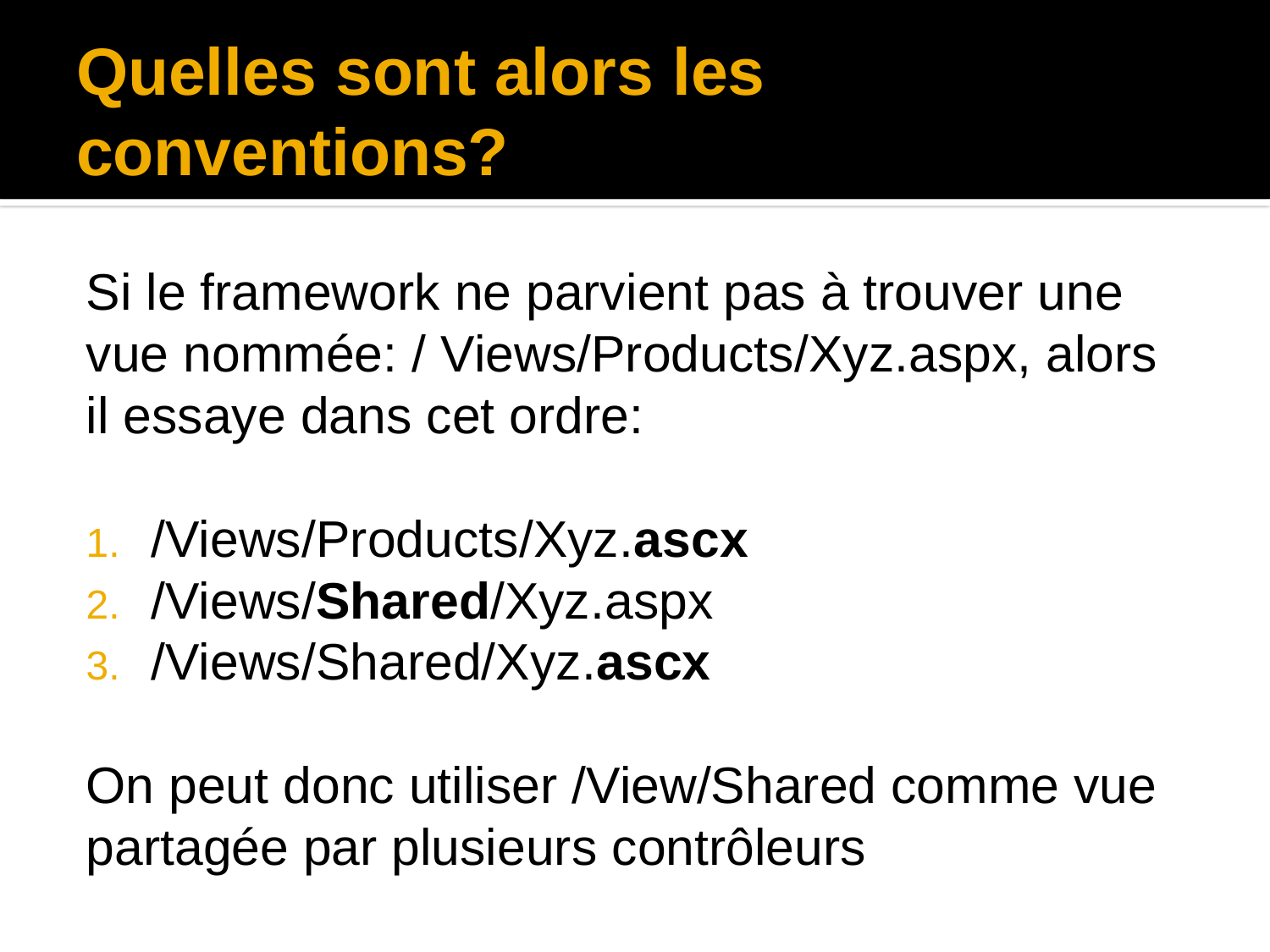

# Quelles sont alors les conventions?
Si le framework ne parvient pas à trouver une vue nommée: / Views/Products/Xyz.aspx, alors il essaye dans cet ordre:

/Views/Products/Xyz.ascx
/Views/Shared/Xyz.aspx
/Views/Shared/Xyz.ascx

On peut donc utiliser /View/Shared comme vue partagée par plusieurs contrôleurs